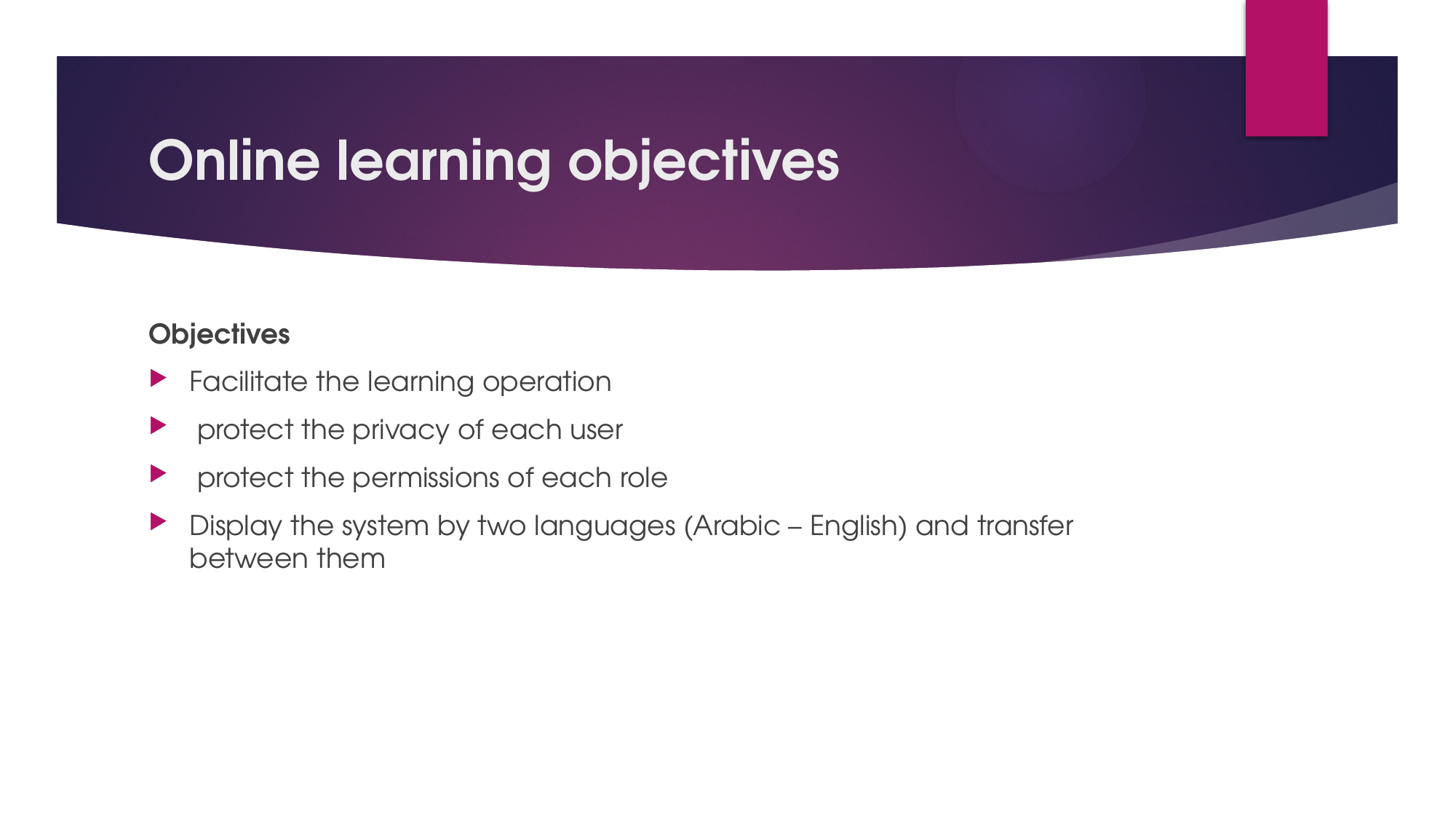

# Online learning objectives
Objectives
Facilitate the learning operation
 protect the privacy of each user
 protect the permissions of each role
Display the system by two languages (Arabic – English) and transfer between them